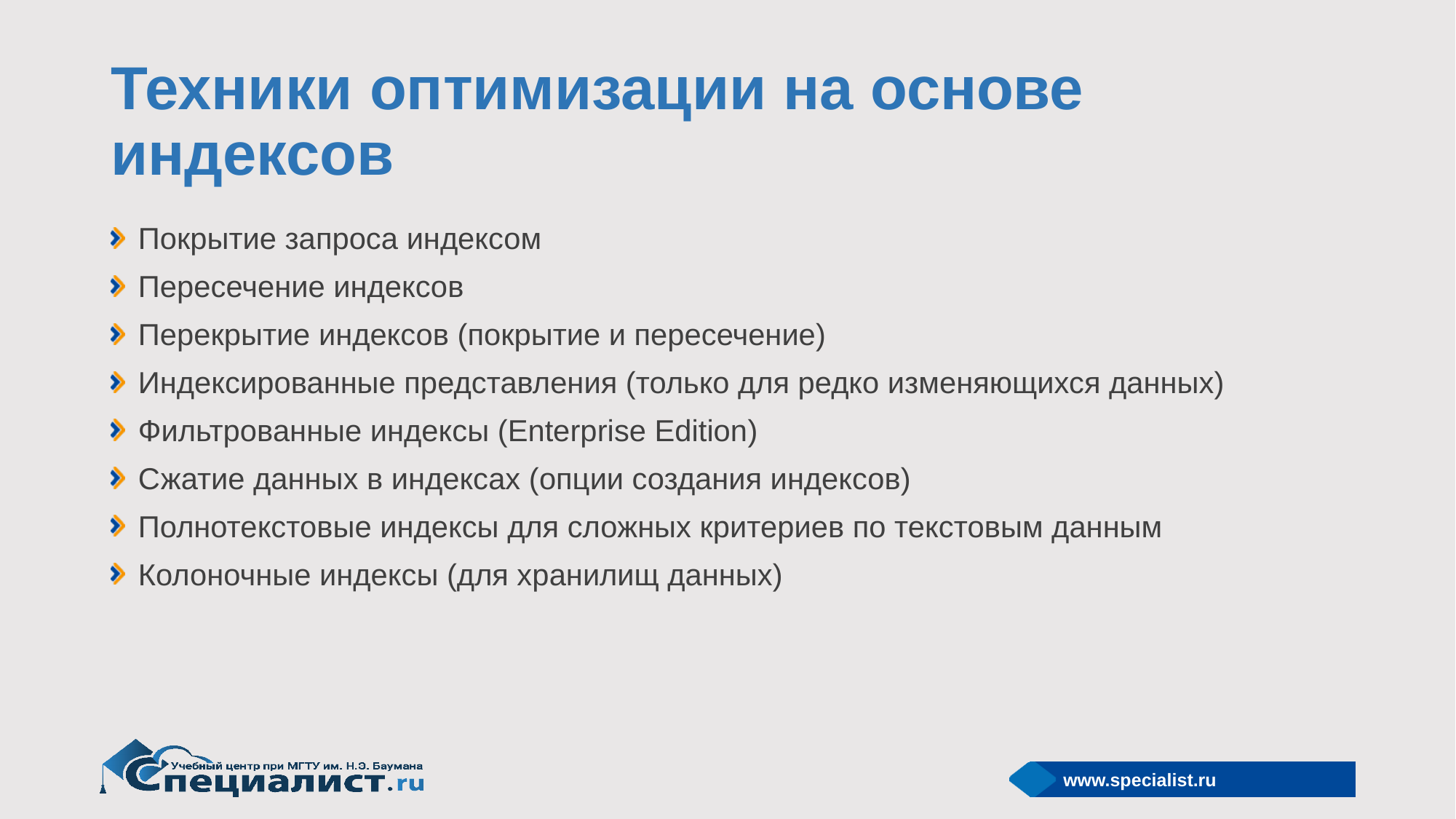

# Техники оптимизации на основе индексов
Покрытие запроса индексом
Пересечение индексов
Перекрытие индексов (покрытие и пересечение)
Индексированные представления (только для редко изменяющихся данных)
Фильтрованные индексы (Enterprise Edition)
Сжатие данных в индексах (опции создания индексов)
Полнотекстовые индексы для сложных критериев по текстовым данным
Колоночные индексы (для хранилищ данных)